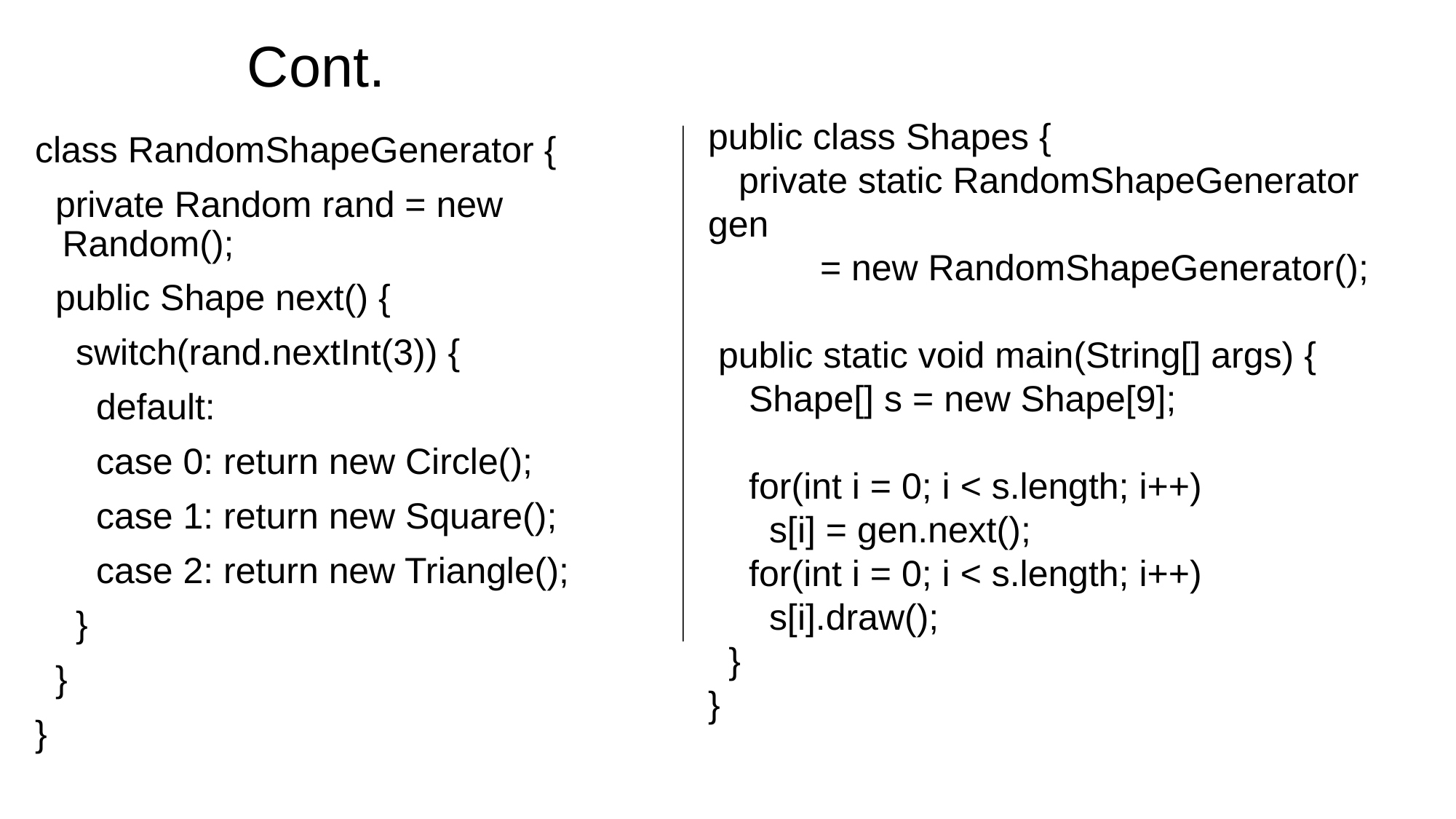

# Cont.
public class Shapes {
   private static RandomShapeGenerator gen
           = new RandomShapeGenerator();

 public static void main(String[] args) {
    Shape[] s = new Shape[9];

    for(int i = 0; i < s.length; i++)
      s[i] = gen.next();
    for(int i = 0; i < s.length; i++)
      s[i].draw();
  }
}
class RandomShapeGenerator {
  private Random rand = new Random();
  public Shape next() {
    switch(rand.nextInt(3)) {
      default:
      case 0: return new Circle();
      case 1: return new Square();
      case 2: return new Triangle();
    }
  }
}